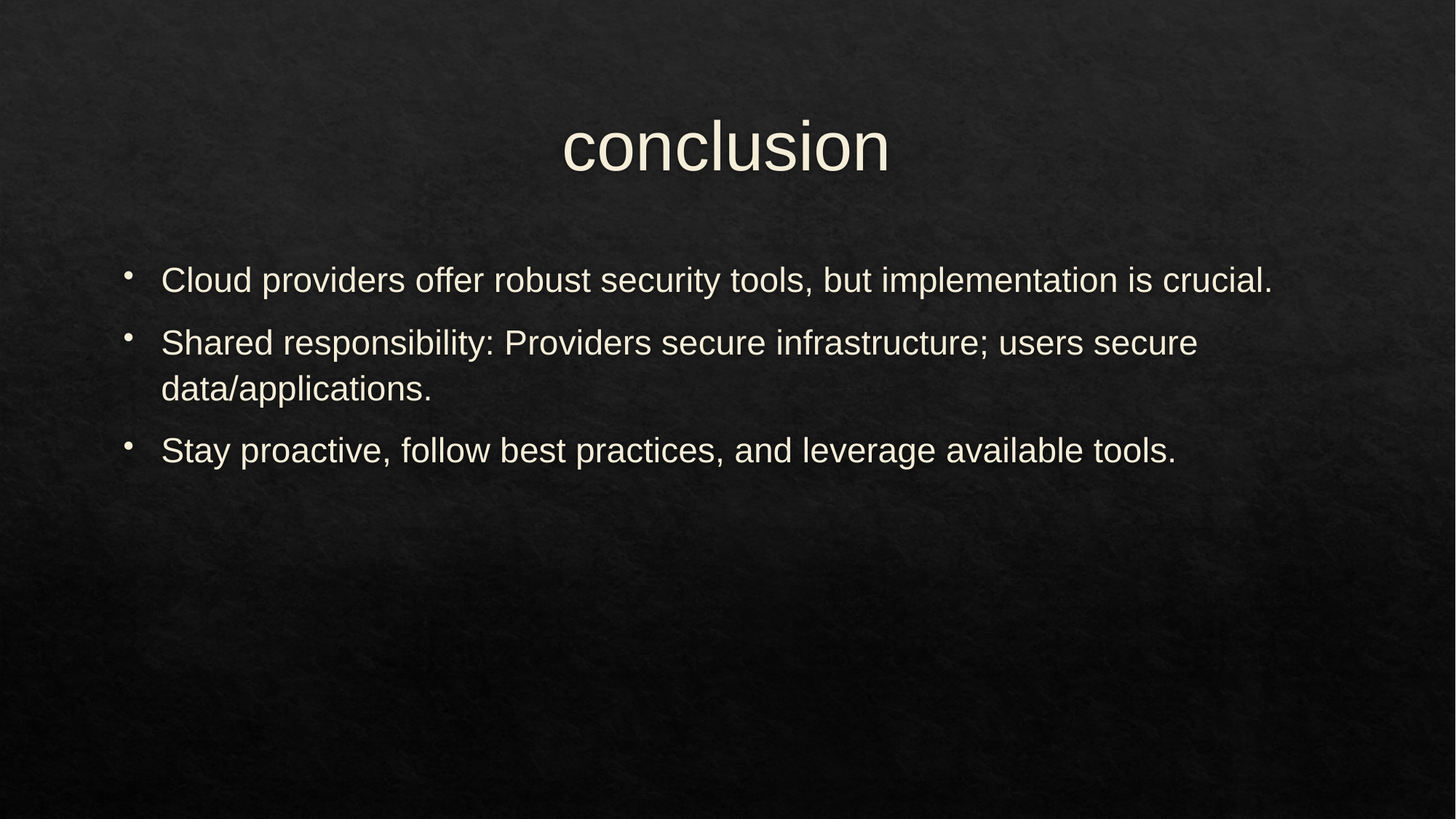

# conclusion
Cloud providers offer robust security tools, but implementation is crucial.
Shared responsibility: Providers secure infrastructure; users secure data/applications.
Stay proactive, follow best practices, and leverage available tools.